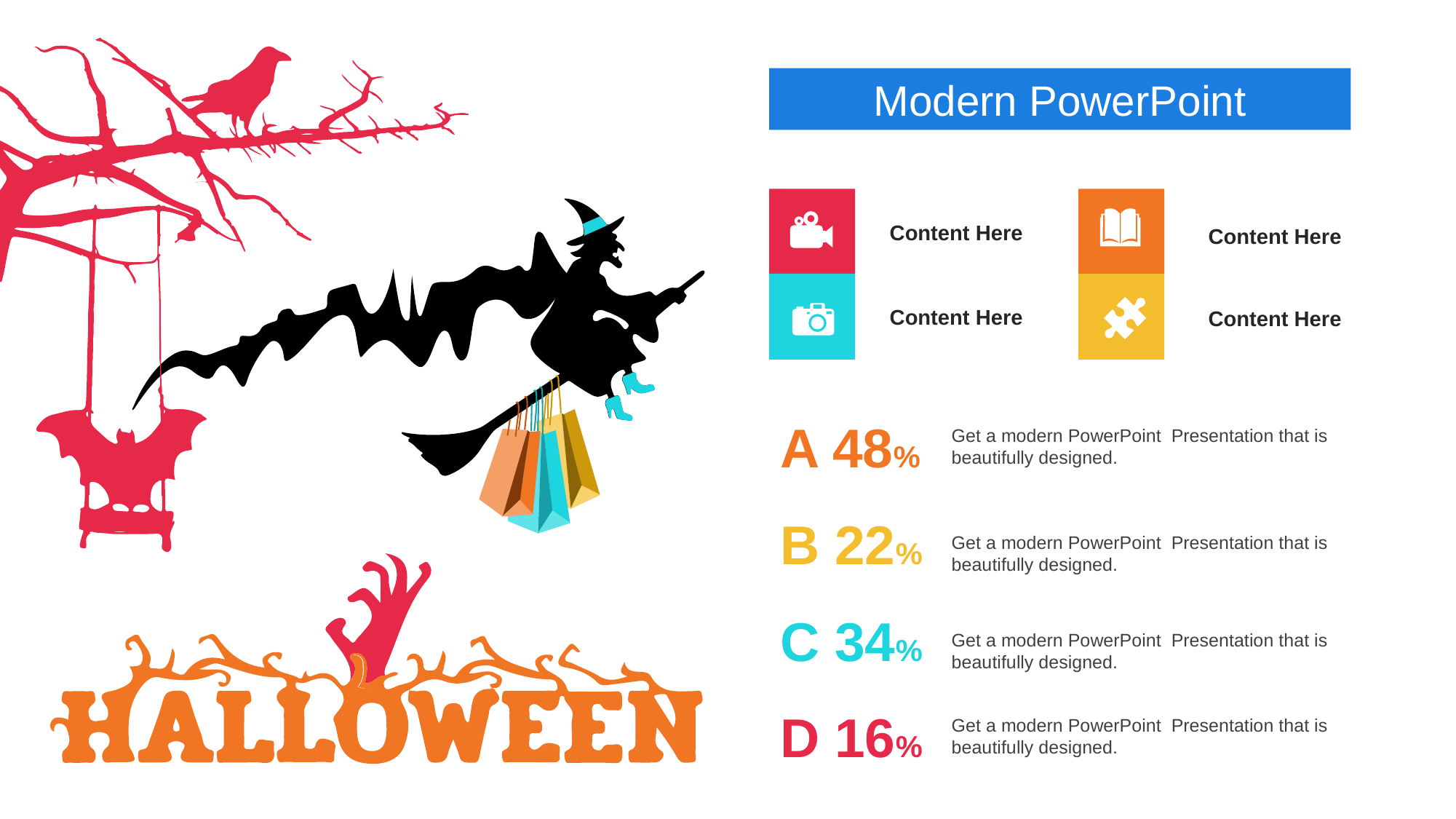

Modern PowerPoint

Content Here
Content Here

Content Here
Content Here

A 48%
Get a modern PowerPoint  Presentation that is beautifully designed.
B 22%
Get a modern PowerPoint  Presentation that is beautifully designed.

C 34%
Get a modern PowerPoint  Presentation that is beautifully designed.
D 16%
Get a modern PowerPoint  Presentation that is beautifully designed.